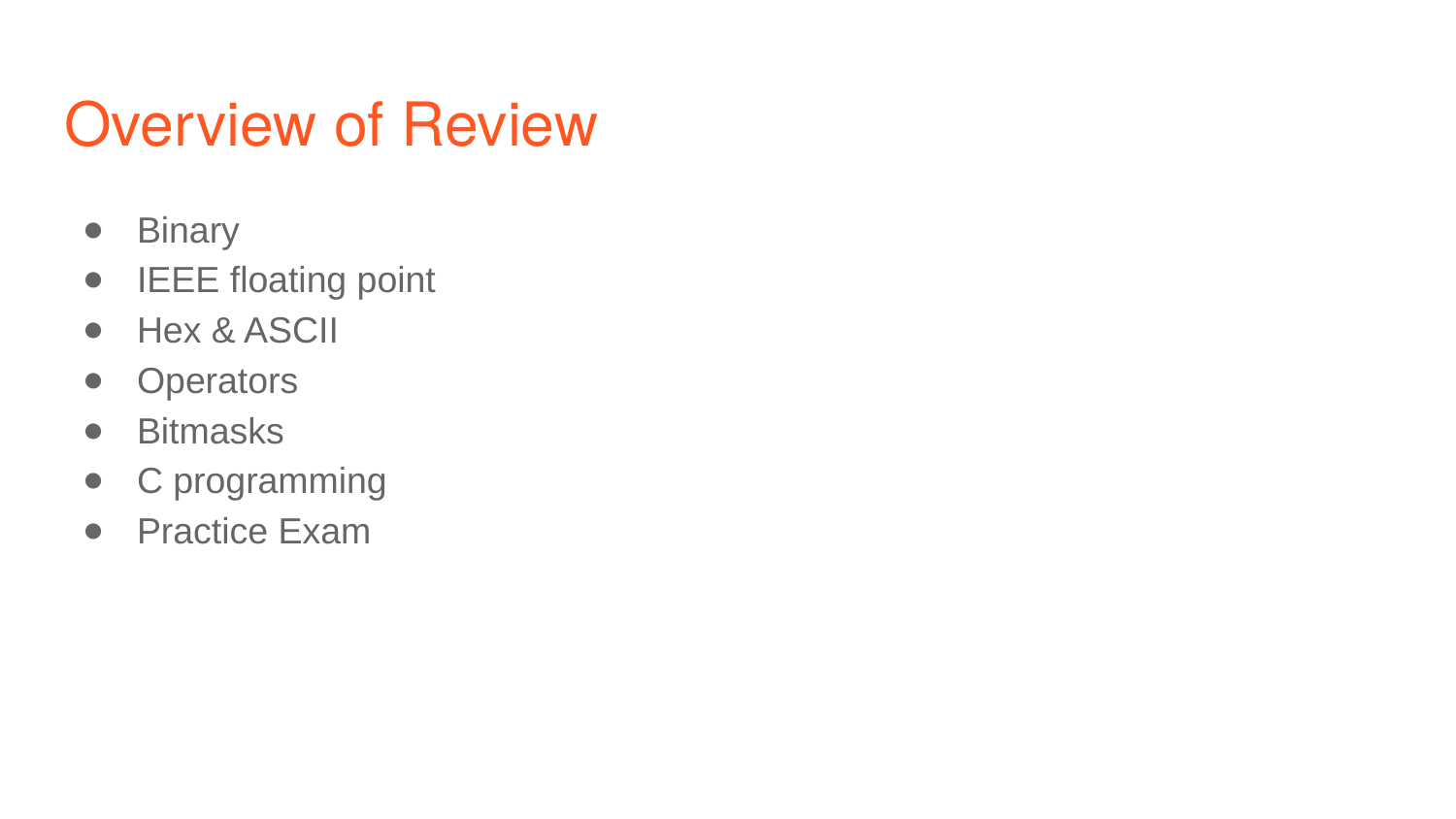

# Overview of Review
Binary
IEEE floating point
Hex & ASCII
Operators
Bitmasks
C programming
Practice Exam